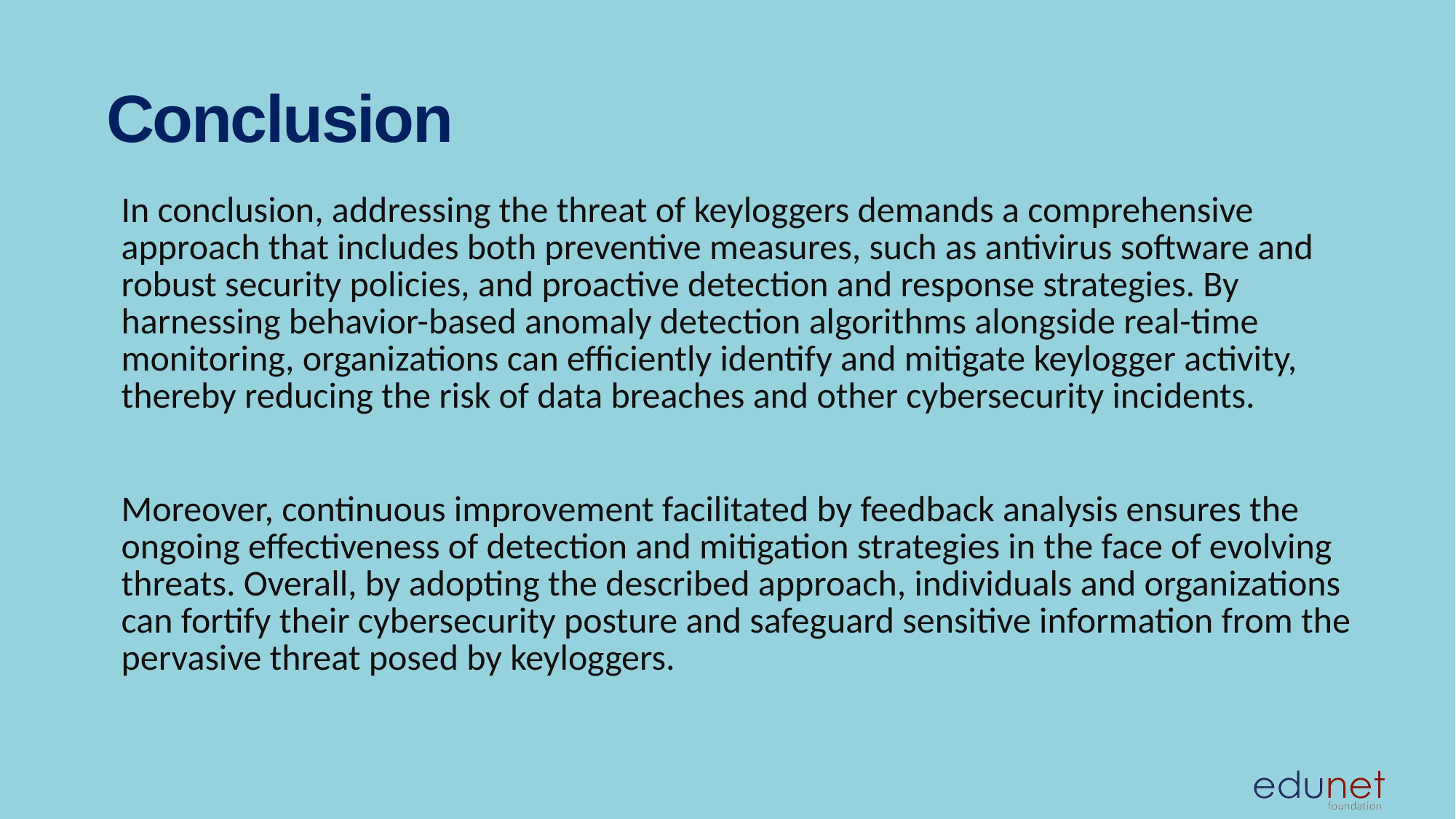

# Conclusion
In conclusion, addressing the threat of keyloggers demands a comprehensive approach that includes both preventive measures, such as antivirus software and robust security policies, and proactive detection and response strategies. By harnessing behavior-based anomaly detection algorithms alongside real-time monitoring, organizations can efficiently identify and mitigate keylogger activity, thereby reducing the risk of data breaches and other cybersecurity incidents.

Moreover, continuous improvement facilitated by feedback analysis ensures the ongoing effectiveness of detection and mitigation strategies in the face of evolving threats. Overall, by adopting the described approach, individuals and organizations can fortify their cybersecurity posture and safeguard sensitive information from the pervasive threat posed by keyloggers.